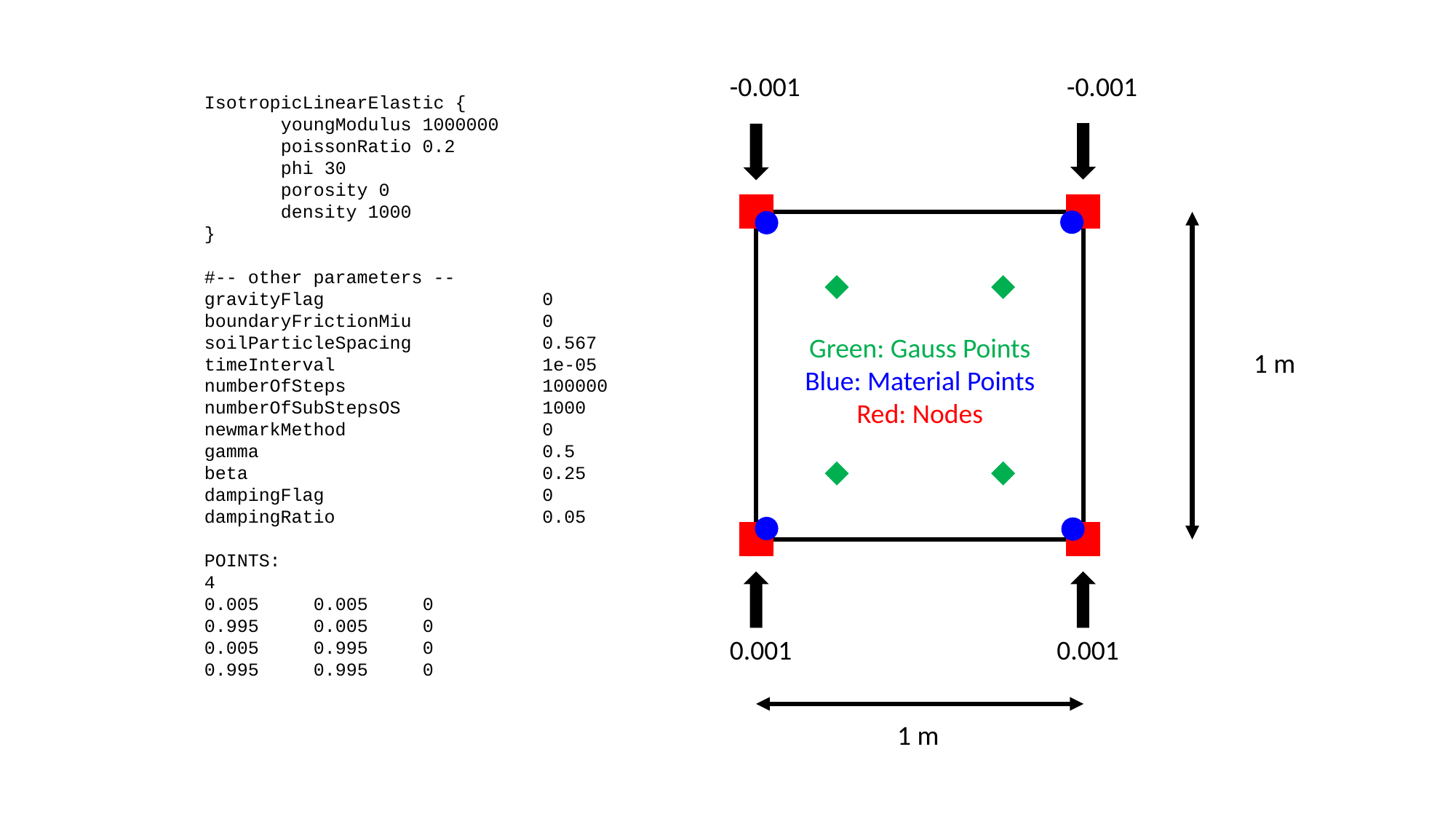

-0.001
-0.001
IsotropicLinearElastic {
       youngModulus 1000000
       poissonRatio 0.2
       phi 30
       porosity 0
       density 1000
}

#-- other parameters --
gravityFlag                    0
boundaryFrictionMiu            0
soilParticleSpacing            0.567
timeInterval                   1e-05
numberOfSteps                  100000
numberOfSubStepsOS             1000
newmarkMethod                  0
gamma                          0.5
beta                           0.25
dampingFlag                    0
dampingRatio                   0.05

POINTS:
4
0.005	0.005	0
0.995	0.005	0
0.005	0.995	0
0.995	0.995	0

Green: Gauss Points
Blue: Material Points
Red: Nodes
1 m

0.001
0.001
1 m